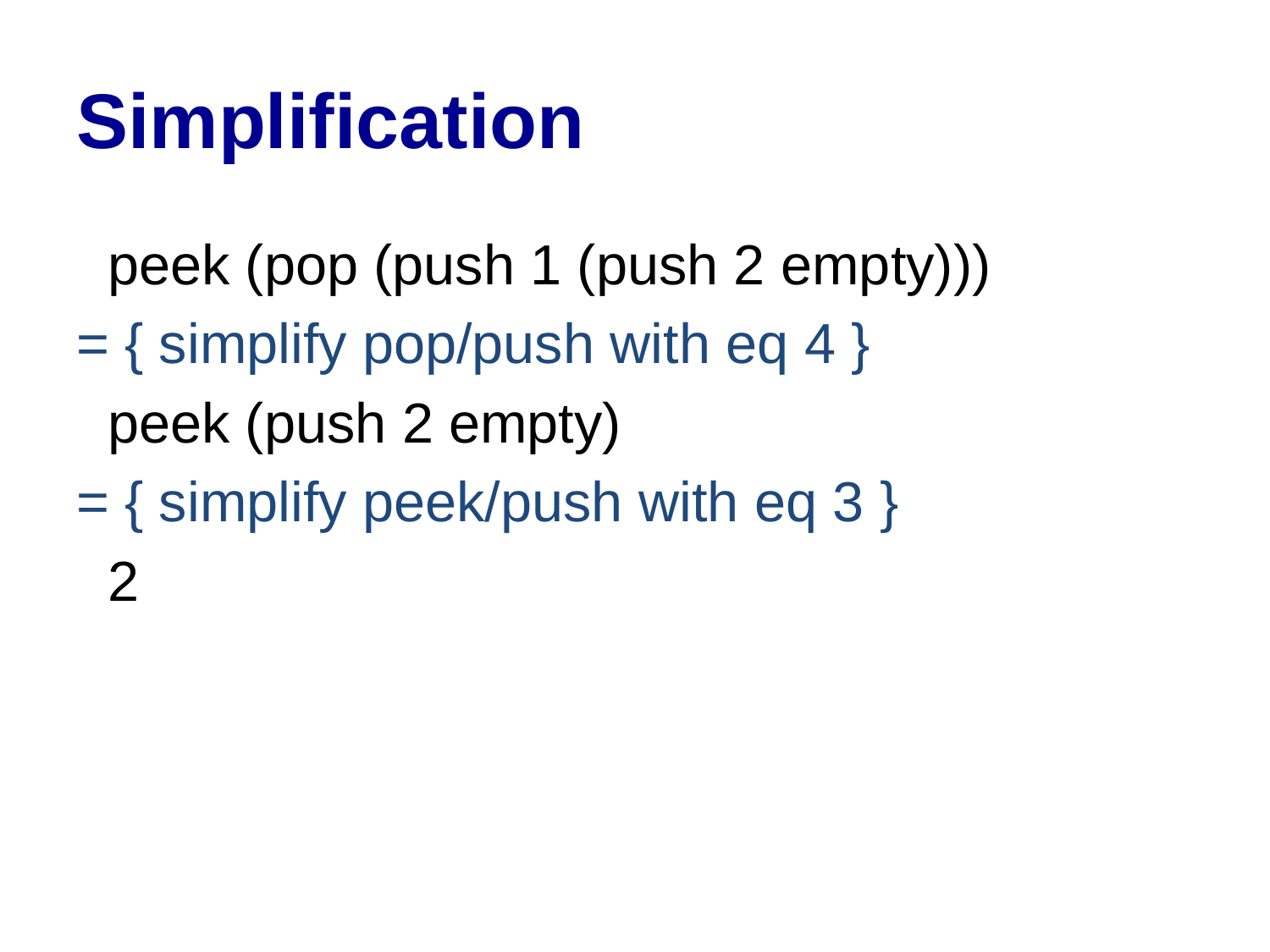

# Simplification
  peek (pop (push 1 (push 2 empty)))
= { simplify pop/push with eq 4 }
  peek (push 2 empty)
= { simplify peek/push with eq 3 }
  2